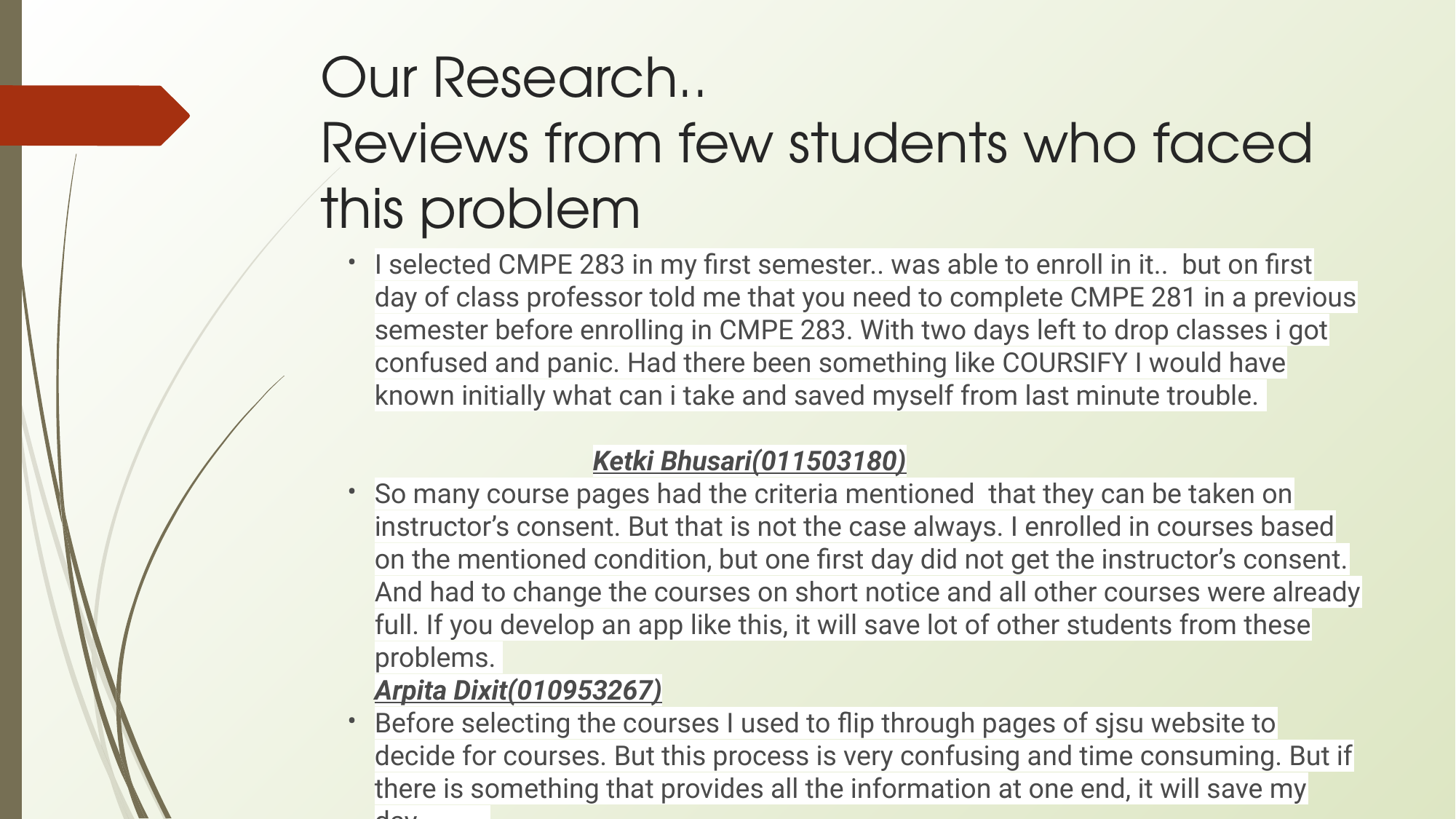

# Our Research..
Reviews from few students who faced this problem
I selected CMPE 283 in my first semester.. was able to enroll in it..  but on first day of class professor told me that you need to complete CMPE 281 in a previous semester before enrolling in CMPE 283. With two days left to drop classes i got confused and panic. Had there been something like COURSIFY I would have known initially what can i take and saved myself from last minute trouble. 												Ketki Bhusari(011503180)
So many course pages had the criteria mentioned  that they can be taken on instructor’s consent. But that is not the case always. I enrolled in courses based on the mentioned condition, but one first day did not get the instructor’s consent. And had to change the courses on short notice and all other courses were already full. If you develop an app like this, it will save lot of other students from these problems. 								Arpita Dixit(010953267)
Before selecting the courses I used to flip through pages of sjsu website to decide for courses. But this process is very confusing and time consuming. But if there is something that provides all the information at one end, it will save my day.          								Seema Rohilla(011438816)